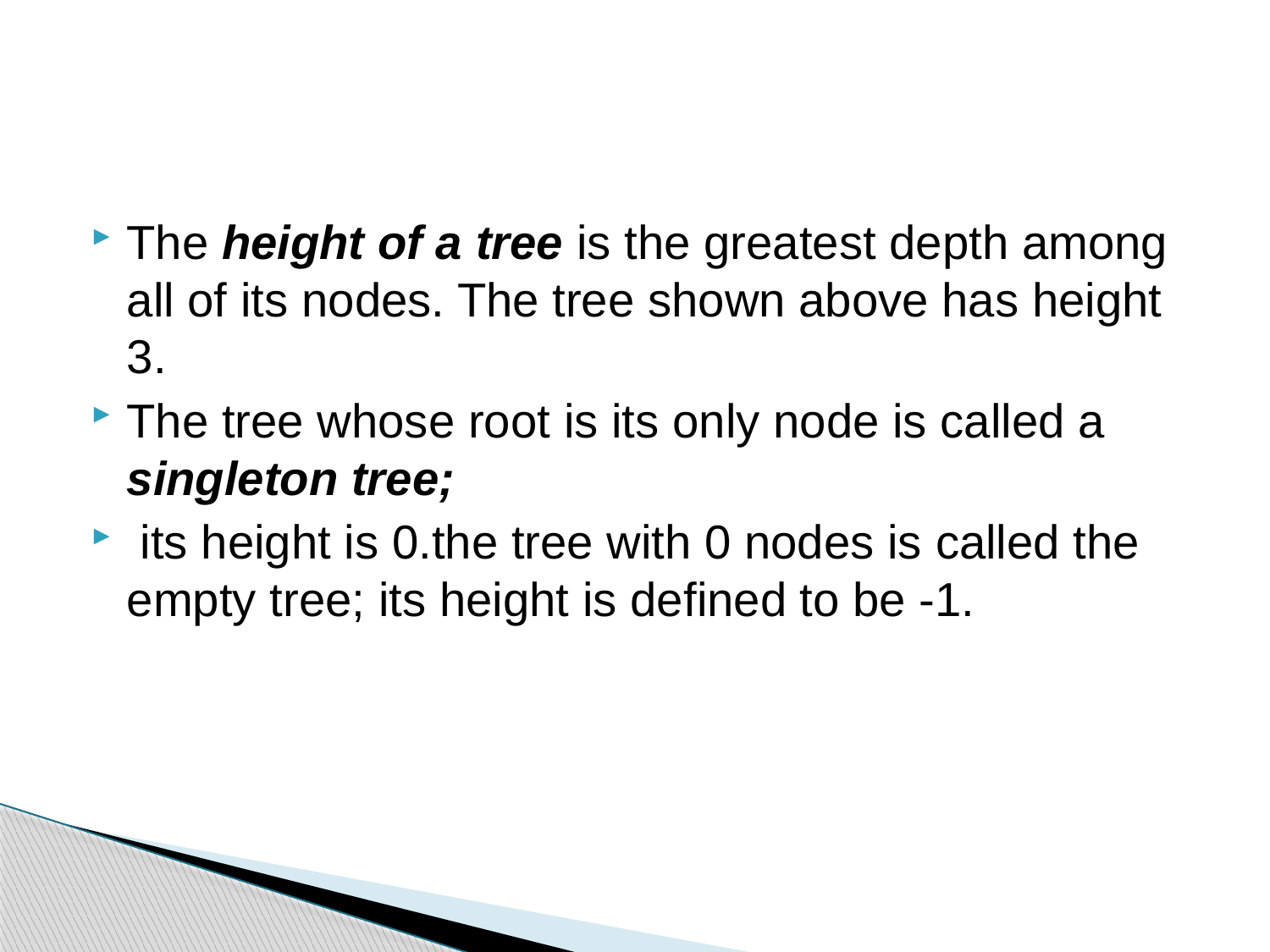

#
The height of a tree is the greatest depth among all of its nodes. The tree shown above has height 3.
The tree whose root is its only node is called a singleton tree;
 its height is 0.the tree with 0 nodes is called the empty tree; its height is defined to be -1.